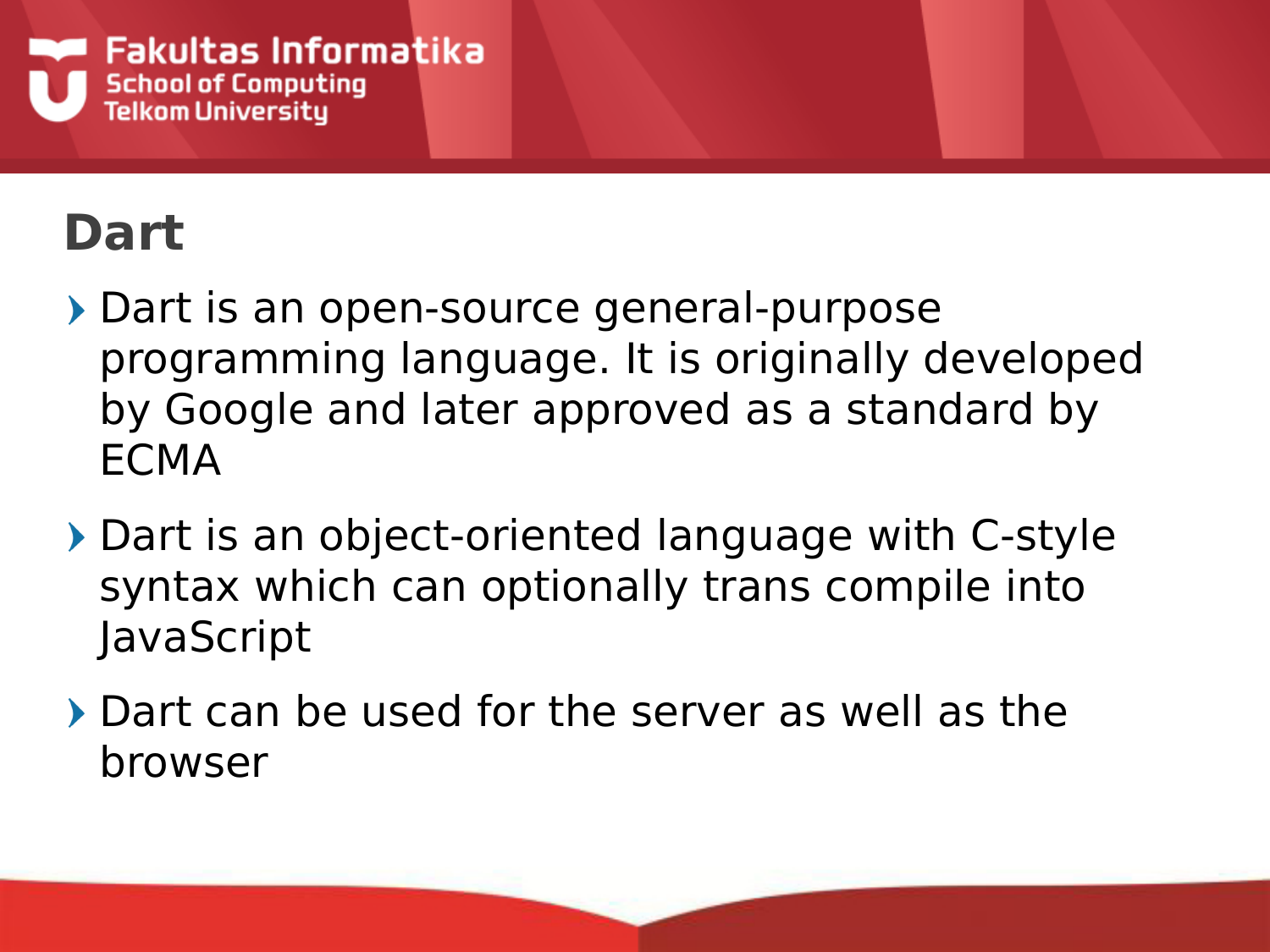

# Dart
Dart is an open-source general-purpose programming language. It is originally developed by Google and later approved as a standard by ECMA
Dart is an object-oriented language with C-style syntax which can optionally trans compile into JavaScript
Dart can be used for the server as well as the browser